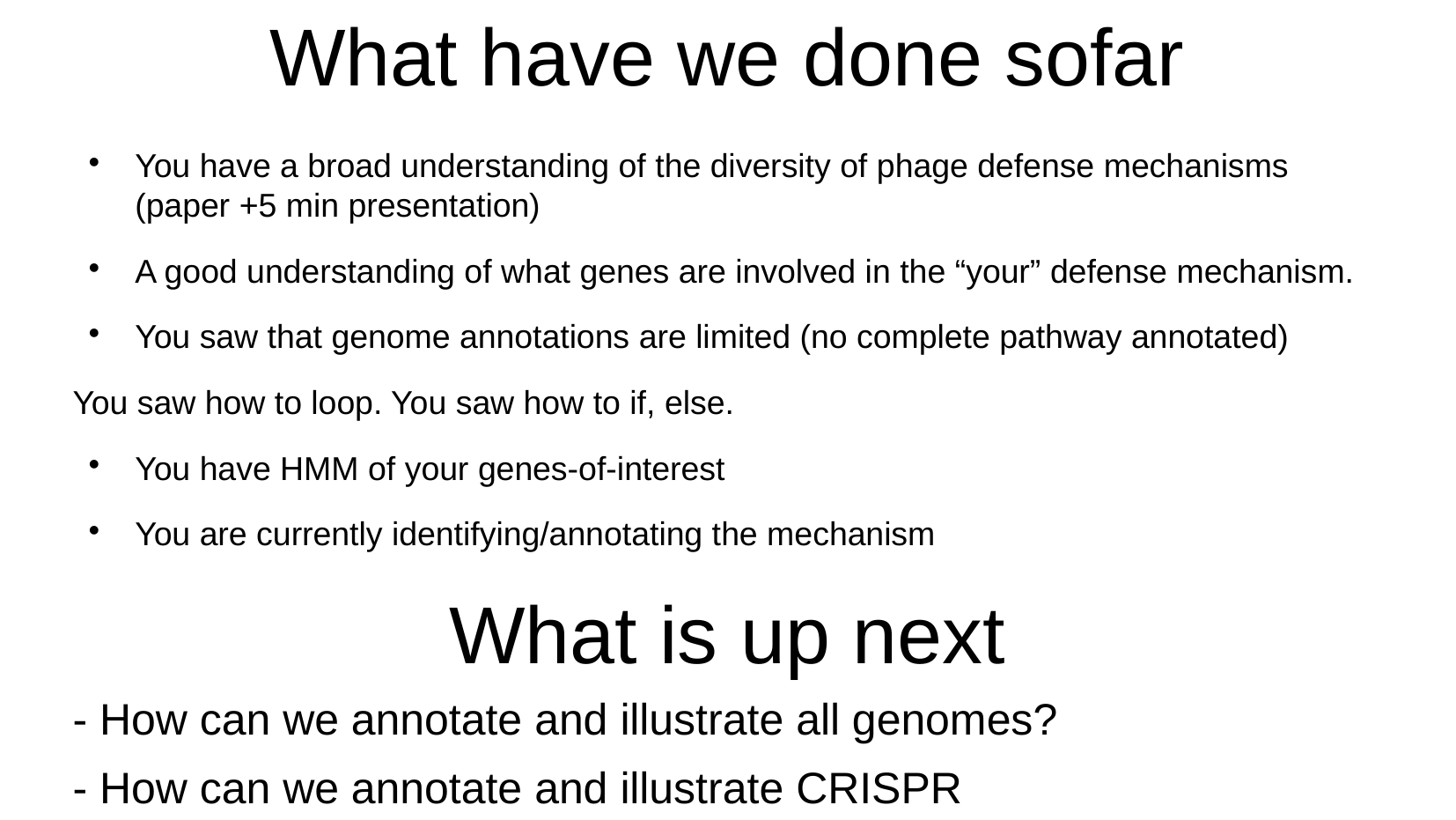

What have we done sofar
You have a broad understanding of the diversity of phage defense mechanisms (paper +5 min presentation)
A good understanding of what genes are involved in the “your” defense mechanism.
You saw that genome annotations are limited (no complete pathway annotated)
You saw how to loop. You saw how to if, else.
You have HMM of your genes-of-interest
You are currently identifying/annotating the mechanism

What is up next
- How can we annotate and illustrate all genomes?
- How can we annotate and illustrate CRISPR